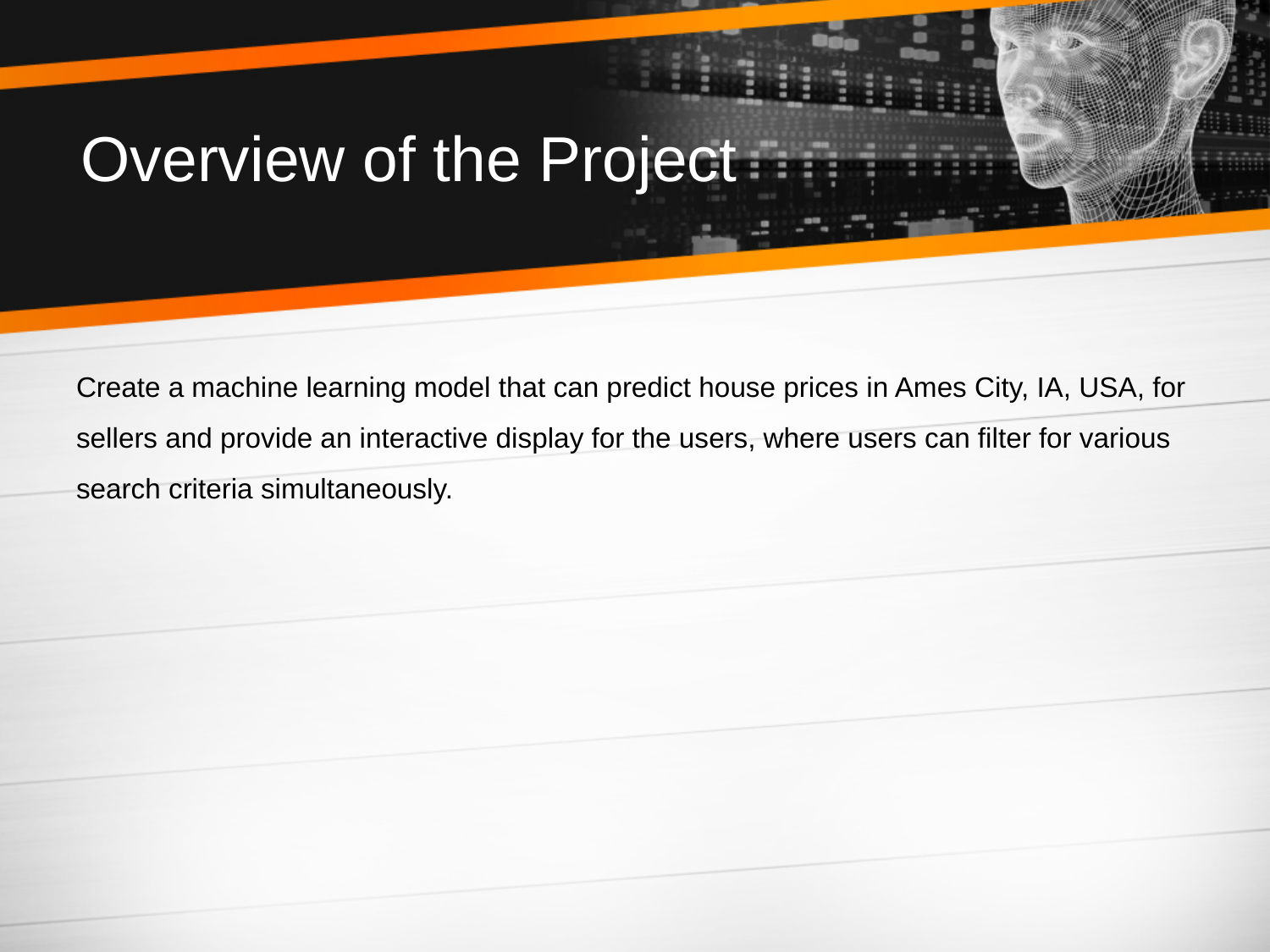

# Overview of the Project
Create a machine learning model that can predict house prices in Ames City, IA, USA, for sellers and provide an interactive display for the users, where users can filter for various search criteria simultaneously.